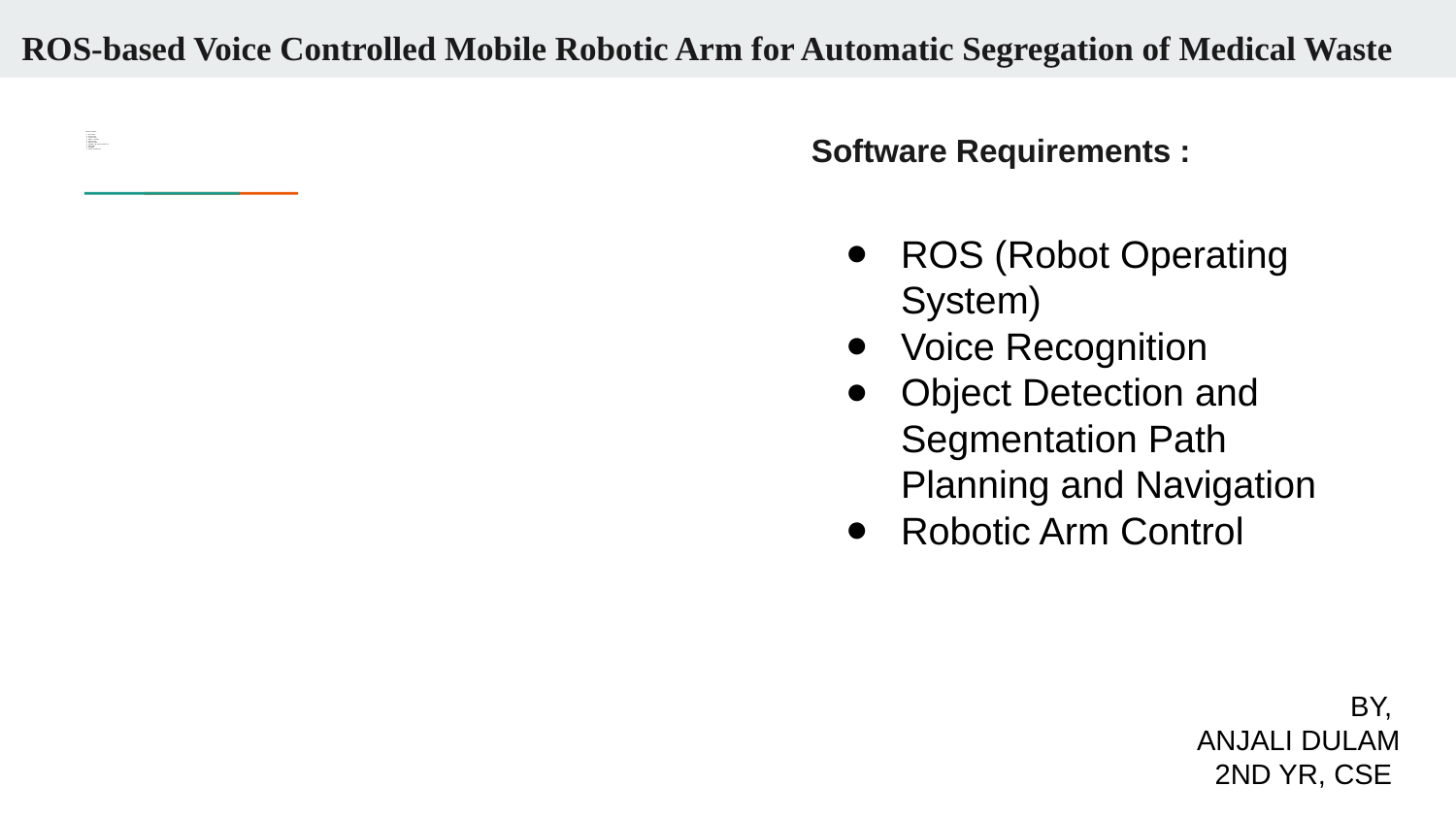

ROS-based Voice Controlled Mobile Robotic Arm for Automatic Segregation of Medical Waste

Software Requirements :
# Hardware Components :

DC motors
Jetson nano
Jumper wires
UBEC - Pixhawk
Servo motor
Power module
Raspberry pi camera module V2
Sabertooth
PCA9685
Lithium ion battery 2
ROS (Robot Operating System)
Voice Recognition
Object Detection and Segmentation Path Planning and Navigation
Robotic Arm Control

BY,
ANJALI DULAM
2ND YR, CSE